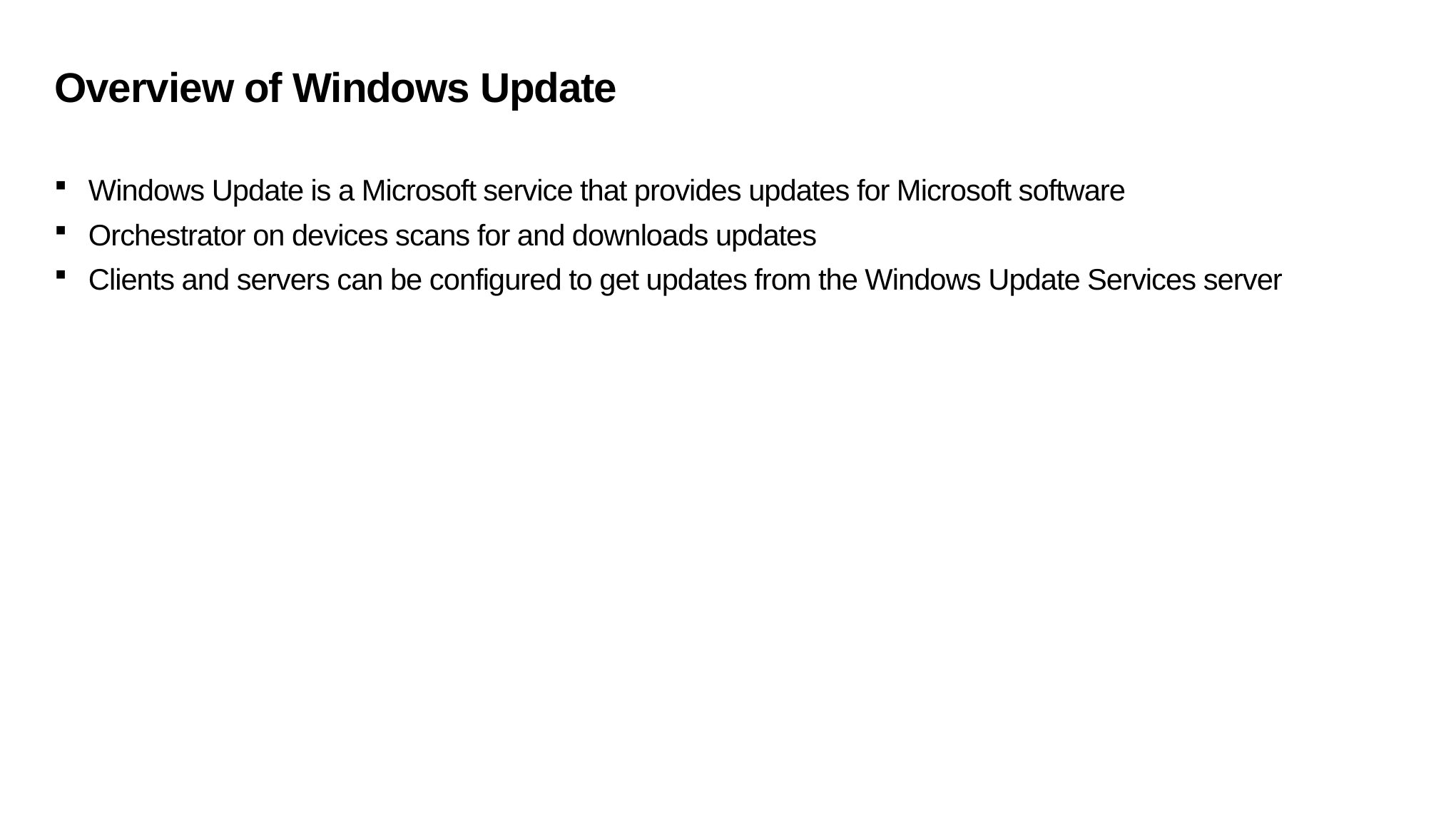

# Overview of Windows Update
Windows Update is a Microsoft service that provides updates for Microsoft software
Orchestrator on devices scans for and downloads updates
Clients and servers can be configured to get updates from the Windows Update Services server